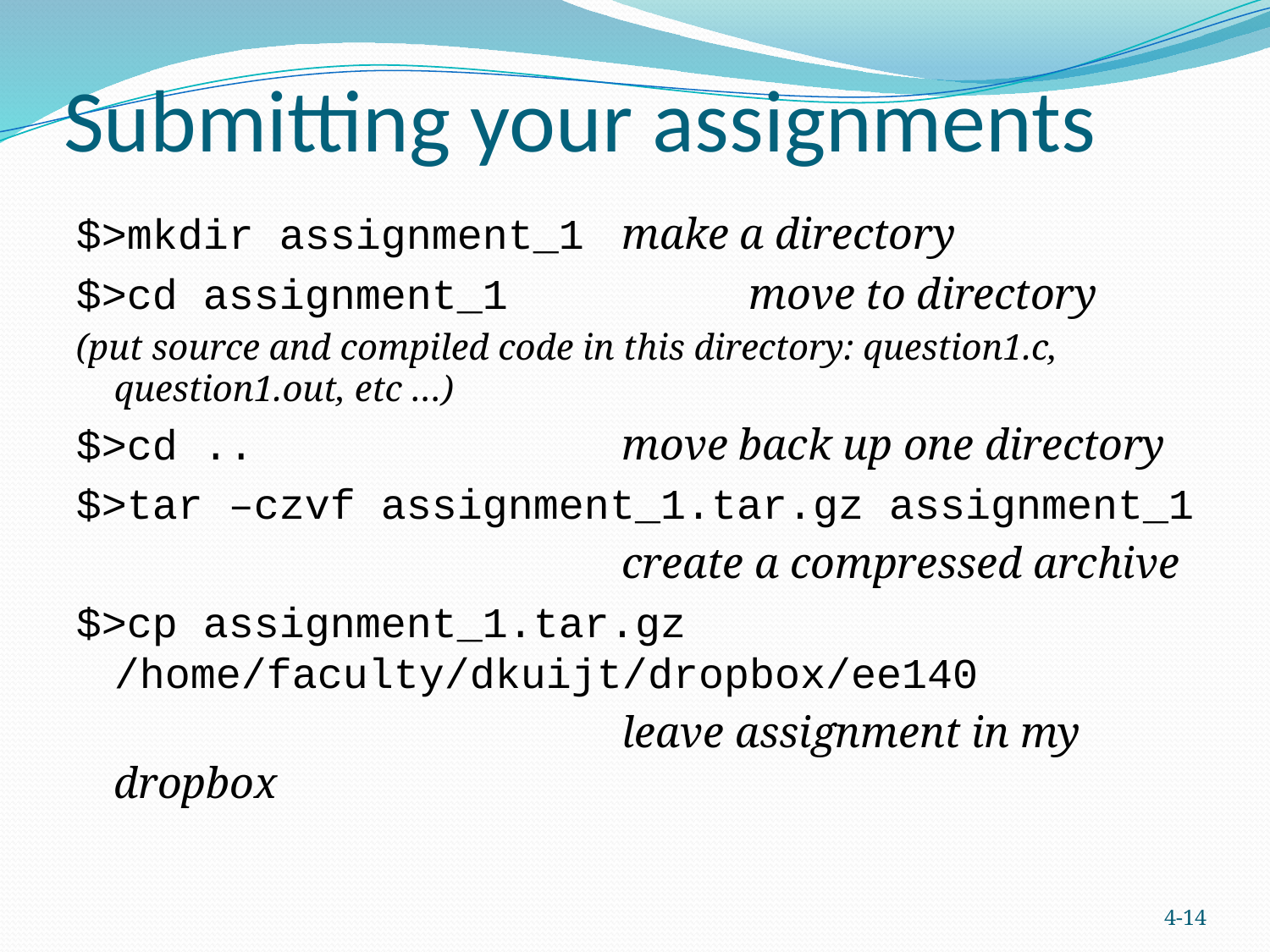

# Submitting your assignments
$>mkdir assignment_1 	make a directory
$>cd assignment_1 		move to directory
(put source and compiled code in this directory: question1.c, question1.out, etc …)
$>cd .. 			move back up one directory
$>tar –czvf assignment_1.tar.gz assignment_1
					create a compressed archive
$>cp assignment_1.tar.gz /home/faculty/dkuijt/dropbox/ee140
					leave assignment in my dropbox
4-14